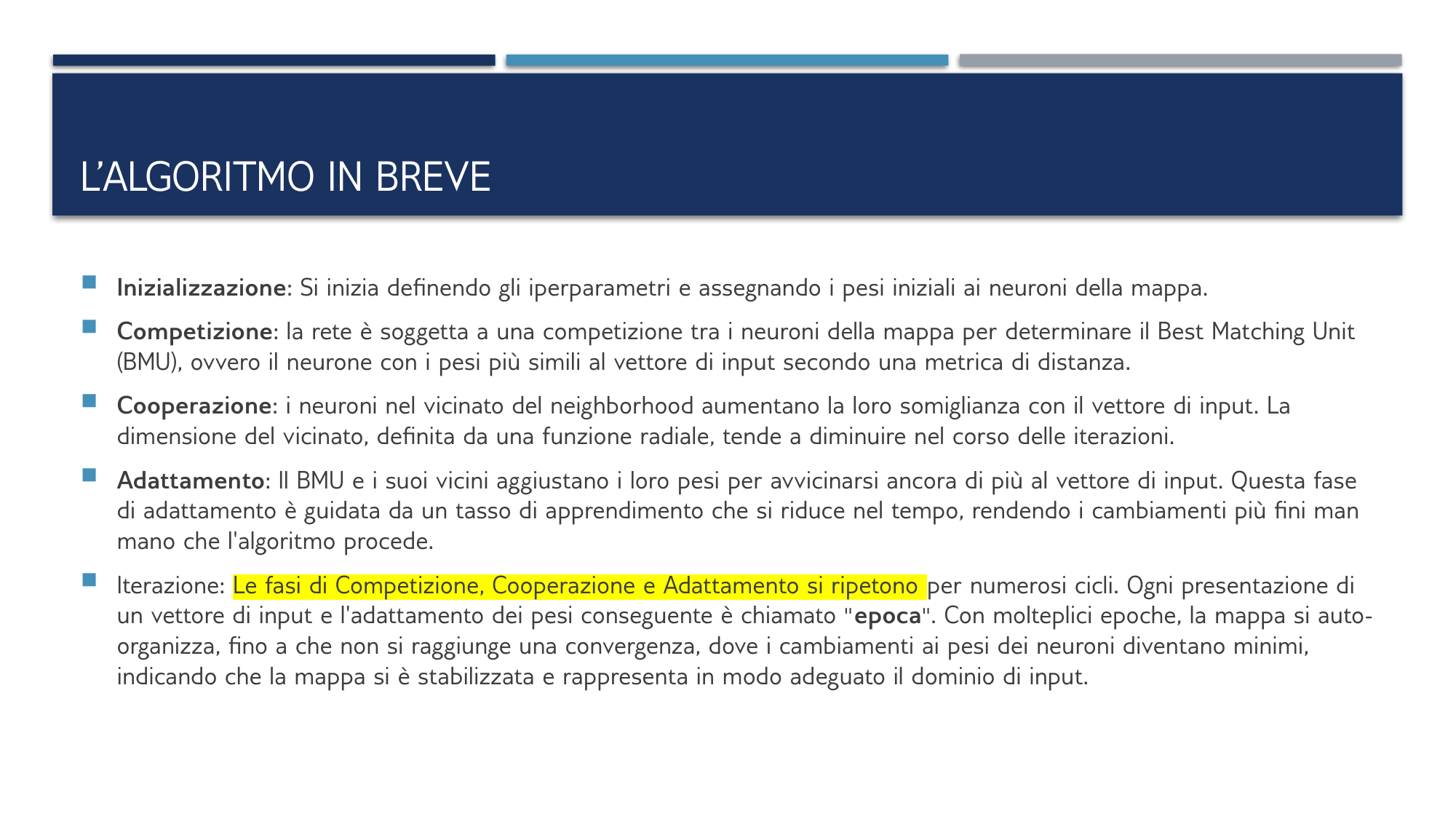

# L’algoritmo in breve
Inizializzazione: Si inizia definendo gli iperparametri e assegnando i pesi iniziali ai neuroni della mappa.
Competizione: la rete è soggetta a una competizione tra i neuroni della mappa per determinare il Best Matching Unit (BMU), ovvero il neurone con i pesi più simili al vettore di input secondo una metrica di distanza.
Cooperazione: i neuroni nel vicinato del neighborhood aumentano la loro somiglianza con il vettore di input. La dimensione del vicinato, definita da una funzione radiale, tende a diminuire nel corso delle iterazioni.
Adattamento: Il BMU e i suoi vicini aggiustano i loro pesi per avvicinarsi ancora di più al vettore di input. Questa fase di adattamento è guidata da un tasso di apprendimento che si riduce nel tempo, rendendo i cambiamenti più fini man mano che l'algoritmo procede.
Iterazione: Le fasi di Competizione, Cooperazione e Adattamento si ripetono per numerosi cicli. Ogni presentazione di un vettore di input e l'adattamento dei pesi conseguente è chiamato "epoca". Con molteplici epoche, la mappa si auto-organizza, fino a che non si raggiunge una convergenza, dove i cambiamenti ai pesi dei neuroni diventano minimi, indicando che la mappa si è stabilizzata e rappresenta in modo adeguato il dominio di input.